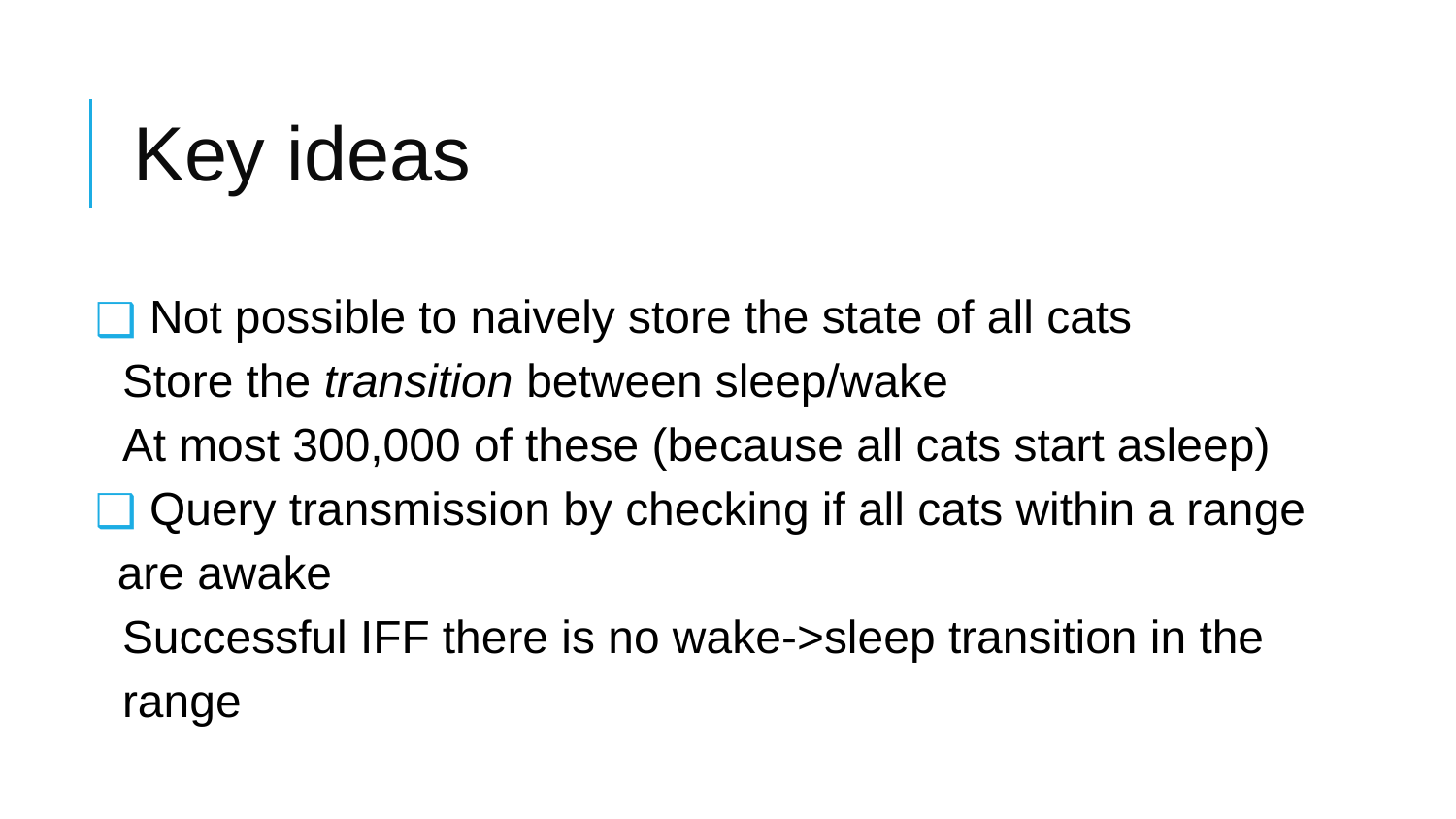

# Key ideas
 Not possible to naively store the state of all cats
Store the transition between sleep/wake
At most 300,000 of these (because all cats start asleep)
 Query transmission by checking if all cats within a range are awake
Successful IFF there is no wake->sleep transition in the range